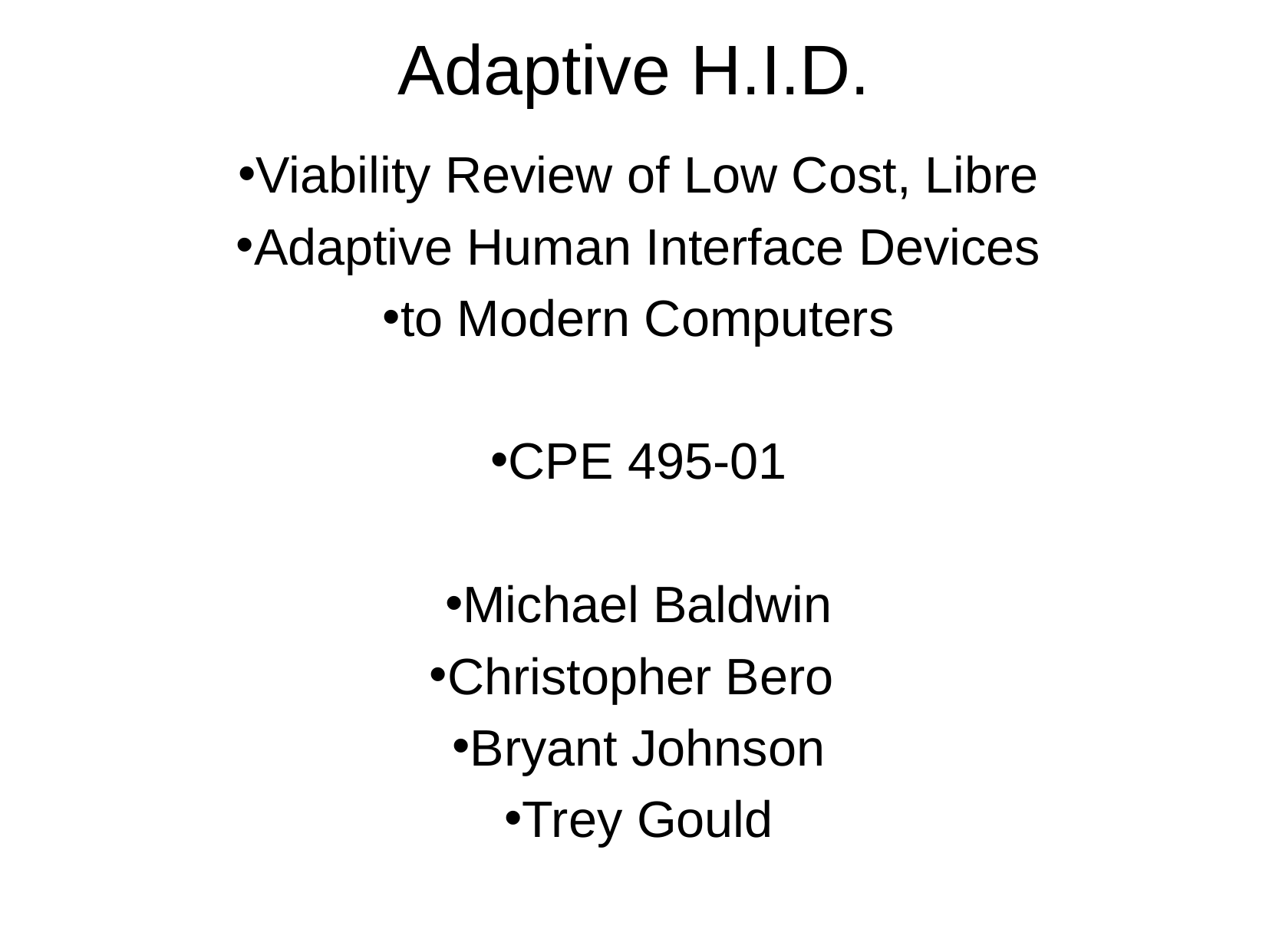

# Adaptive H.I.D.
Viability Review of Low Cost, Libre
Adaptive Human Interface Devices
to Modern Computers

CPE 495-01

Michael Baldwin
Christopher Bero
Bryant Johnson
Trey Gould